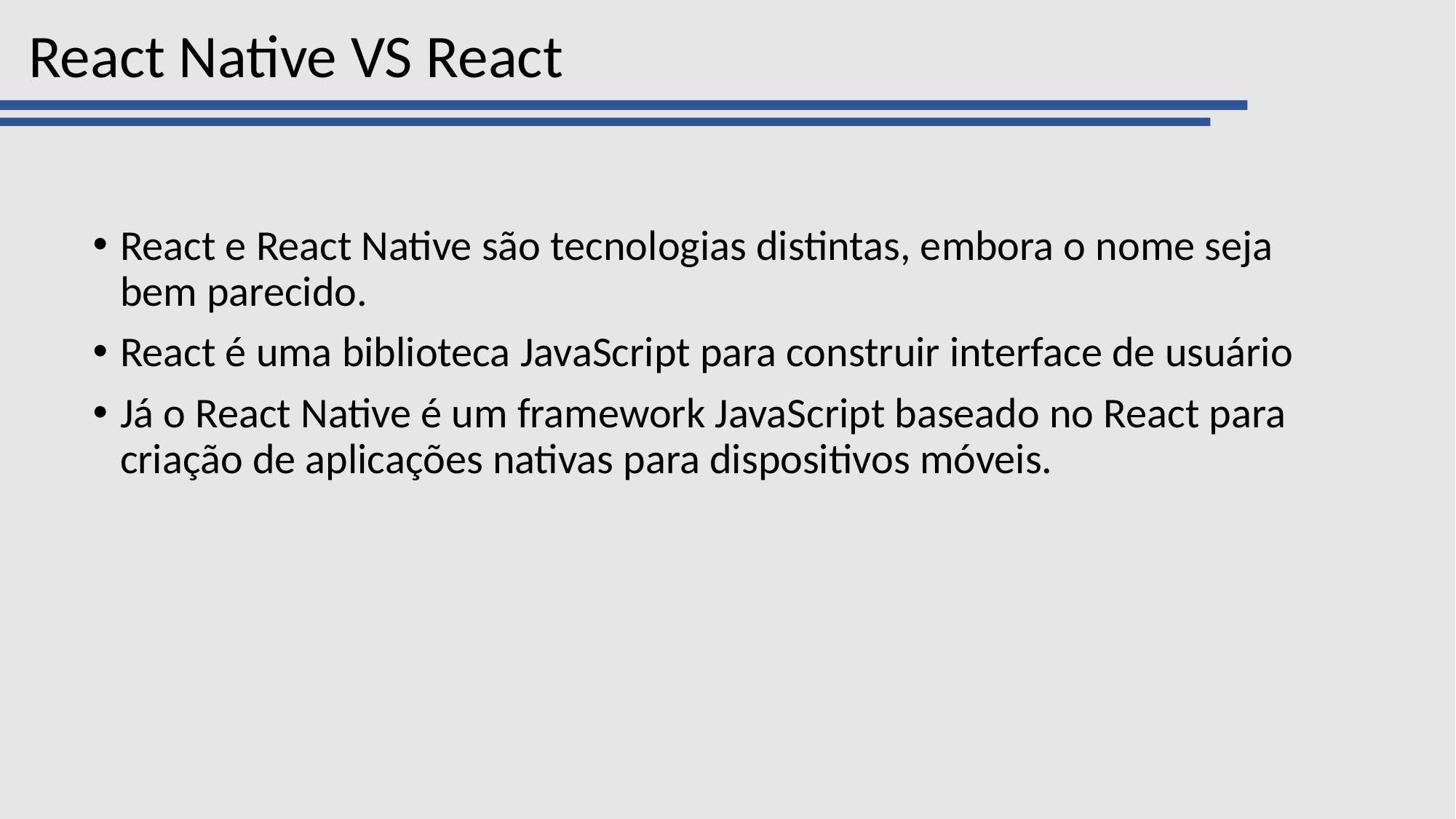

React Native VS React
#

React e React Native são tecnologias distintas, embora o nome seja bem parecido.
React é uma biblioteca JavaScript para construir interface de usuário
Já o React Native é um framework JavaScript baseado no React para criação de aplicações nativas para dispositivos móveis.